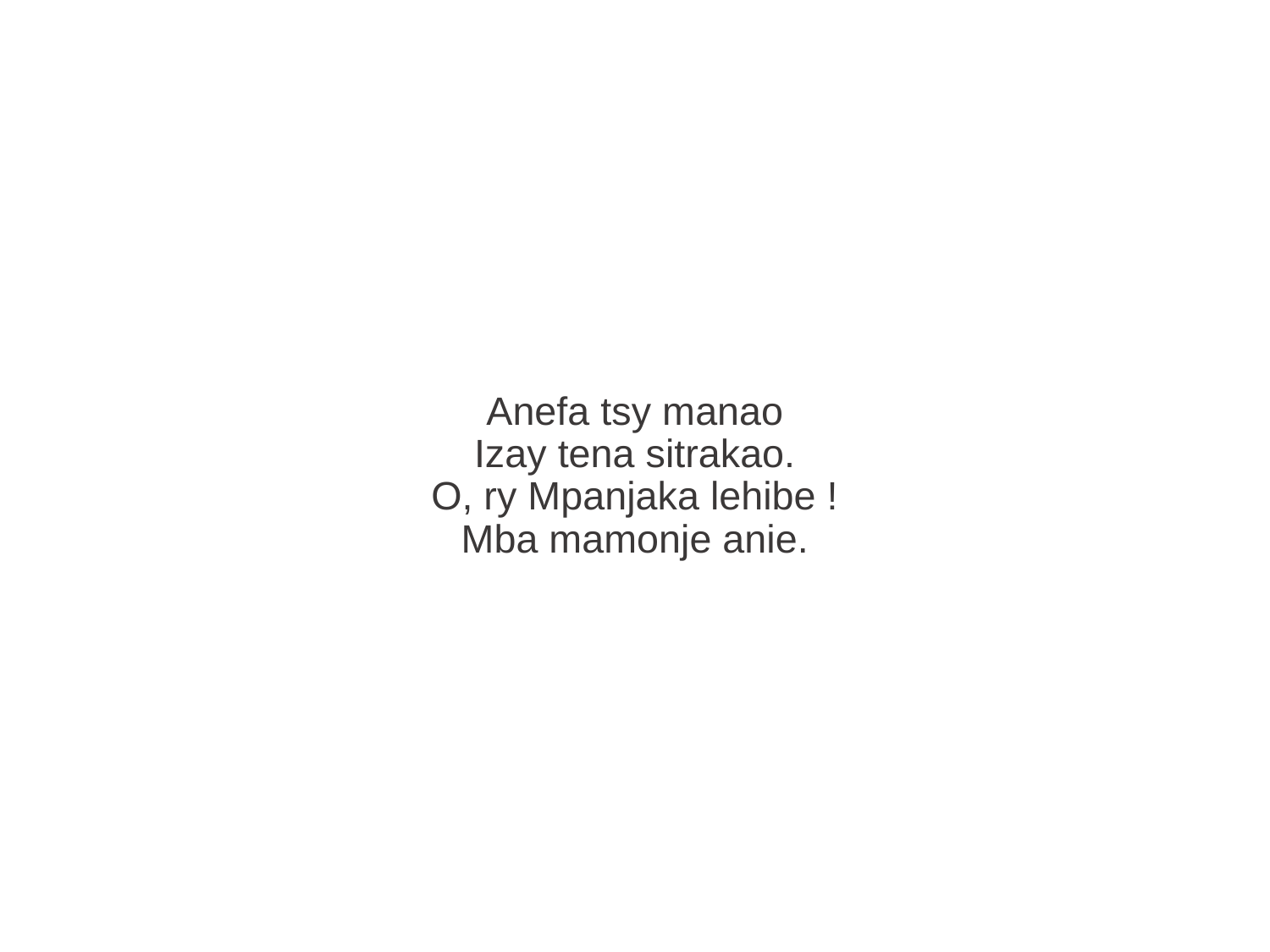

Anefa tsy manao
Izay tena sitrakao.
O, ry Mpanjaka lehibe !
Mba mamonje anie.